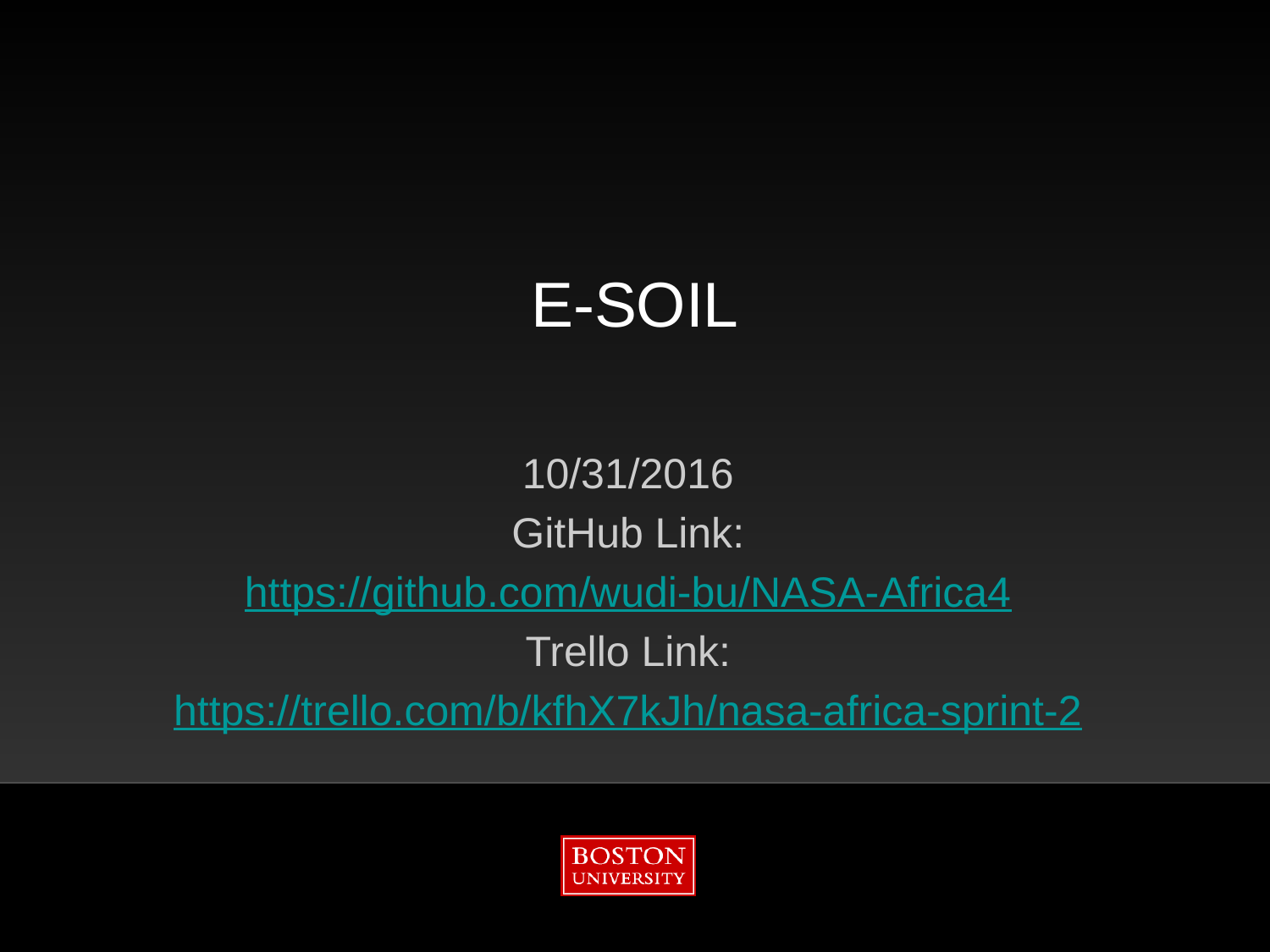

# E-SOIL

10/31/2016
GitHub Link:
https://github.com/wudi-bu/NASA-Africa4
Trello Link:
https://trello.com/b/kfhX7kJh/nasa-africa-sprint-2